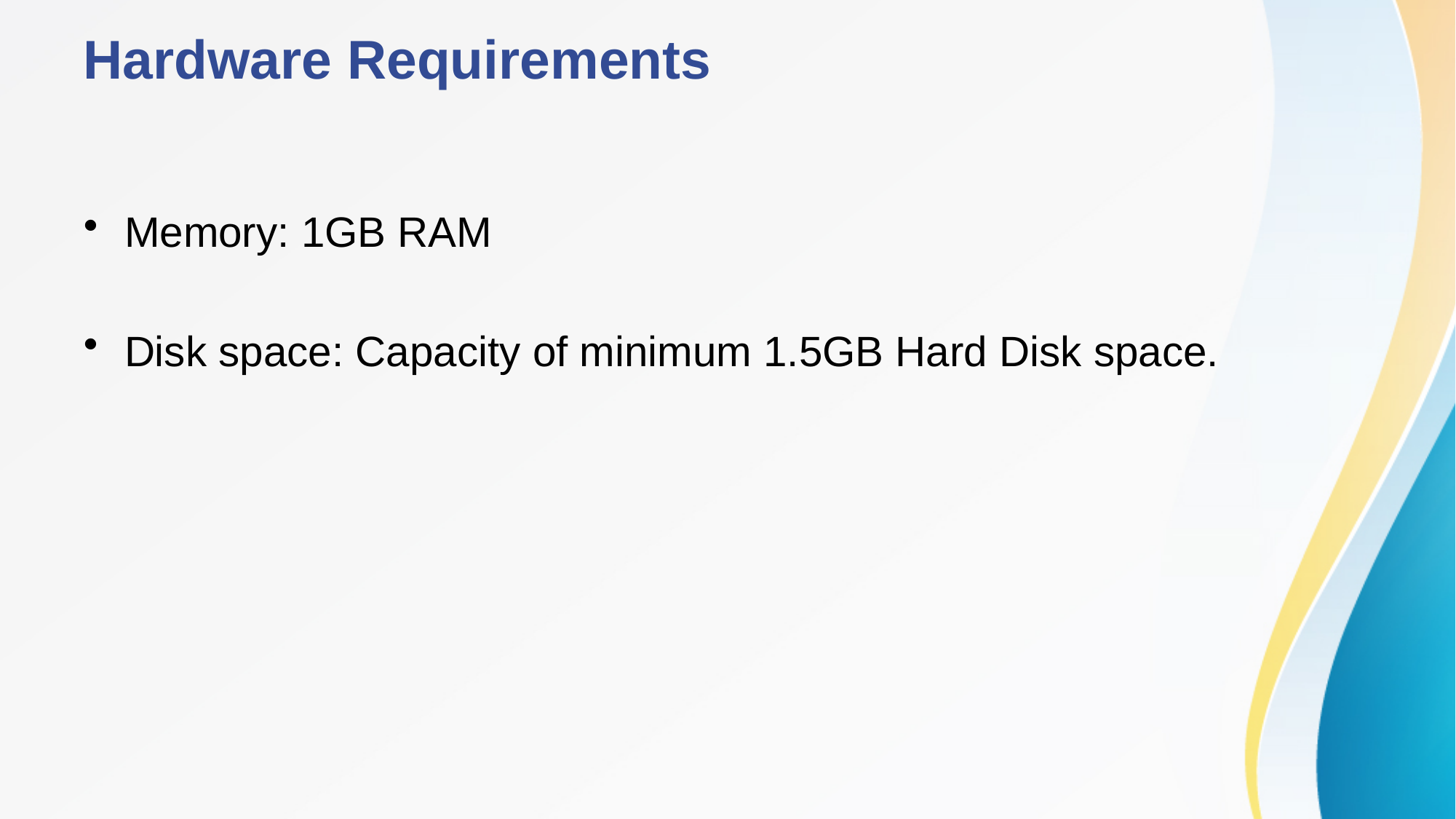

# Hardware Requirements

Memory: 1GB RAM

Disk space: Capacity of minimum 1.5GB Hard Disk space.